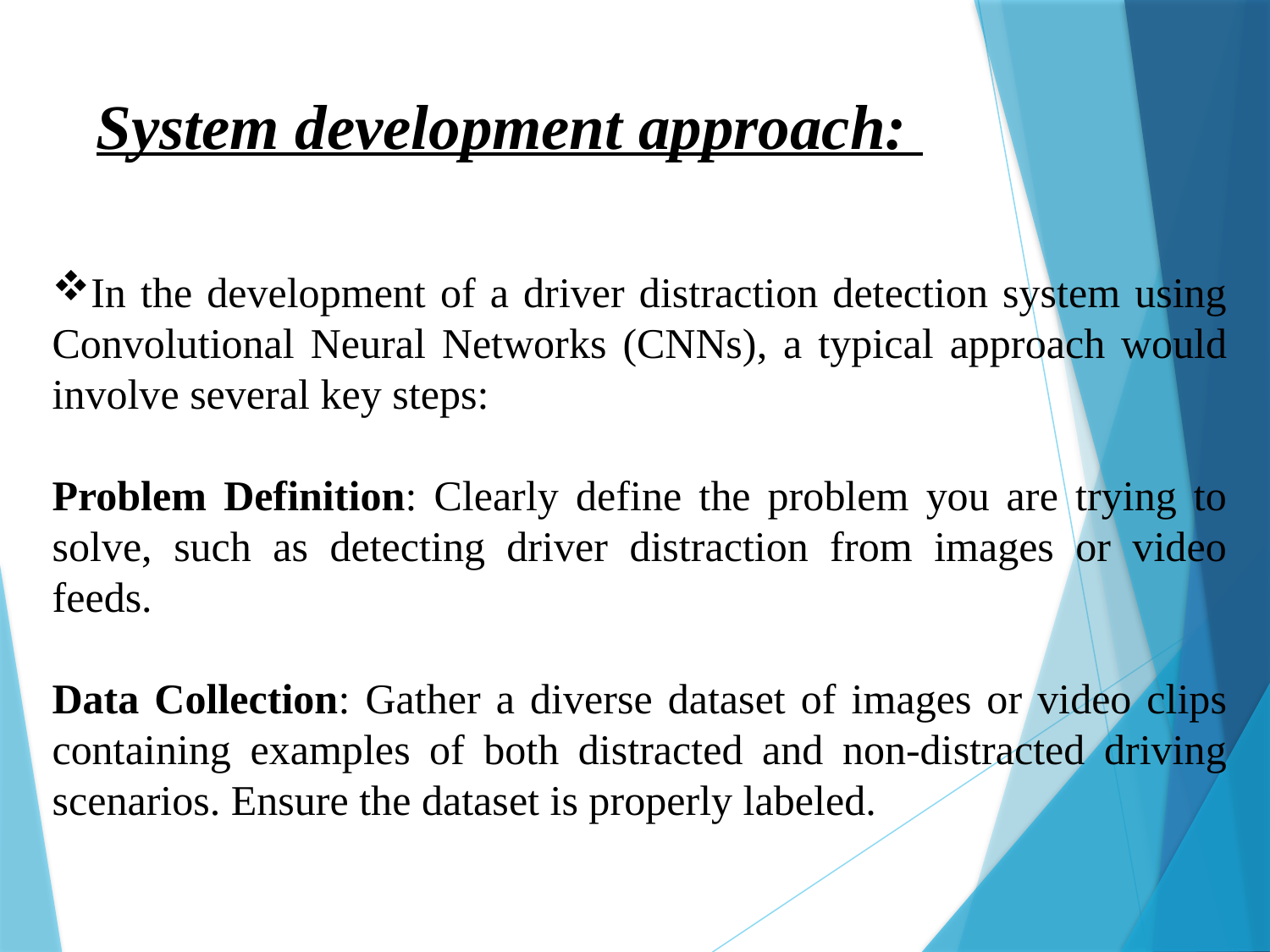

System development approach:

In the development of a driver distraction detection system using Convolutional Neural Networks (CNNs), a typical approach would involve several key steps:

Problem Definition: Clearly define the problem you are trying to solve, such as detecting driver distraction from images or video feeds.

Data Collection: Gather a diverse dataset of images or video clips containing examples of both distracted and non-distracted driving scenarios. Ensure the dataset is properly labeled.